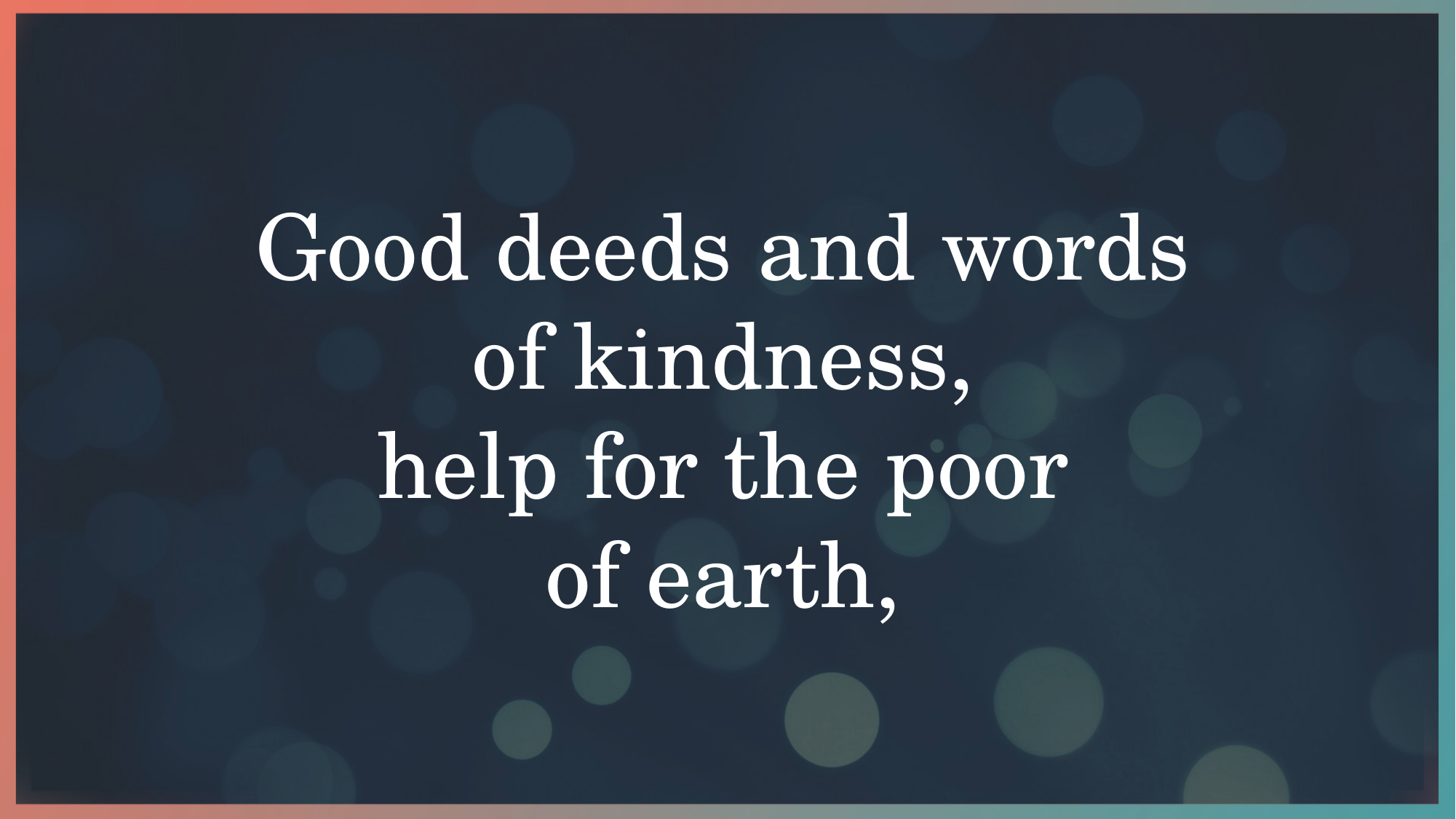

Good deeds and words
of kindness,
help for the poor
of earth,